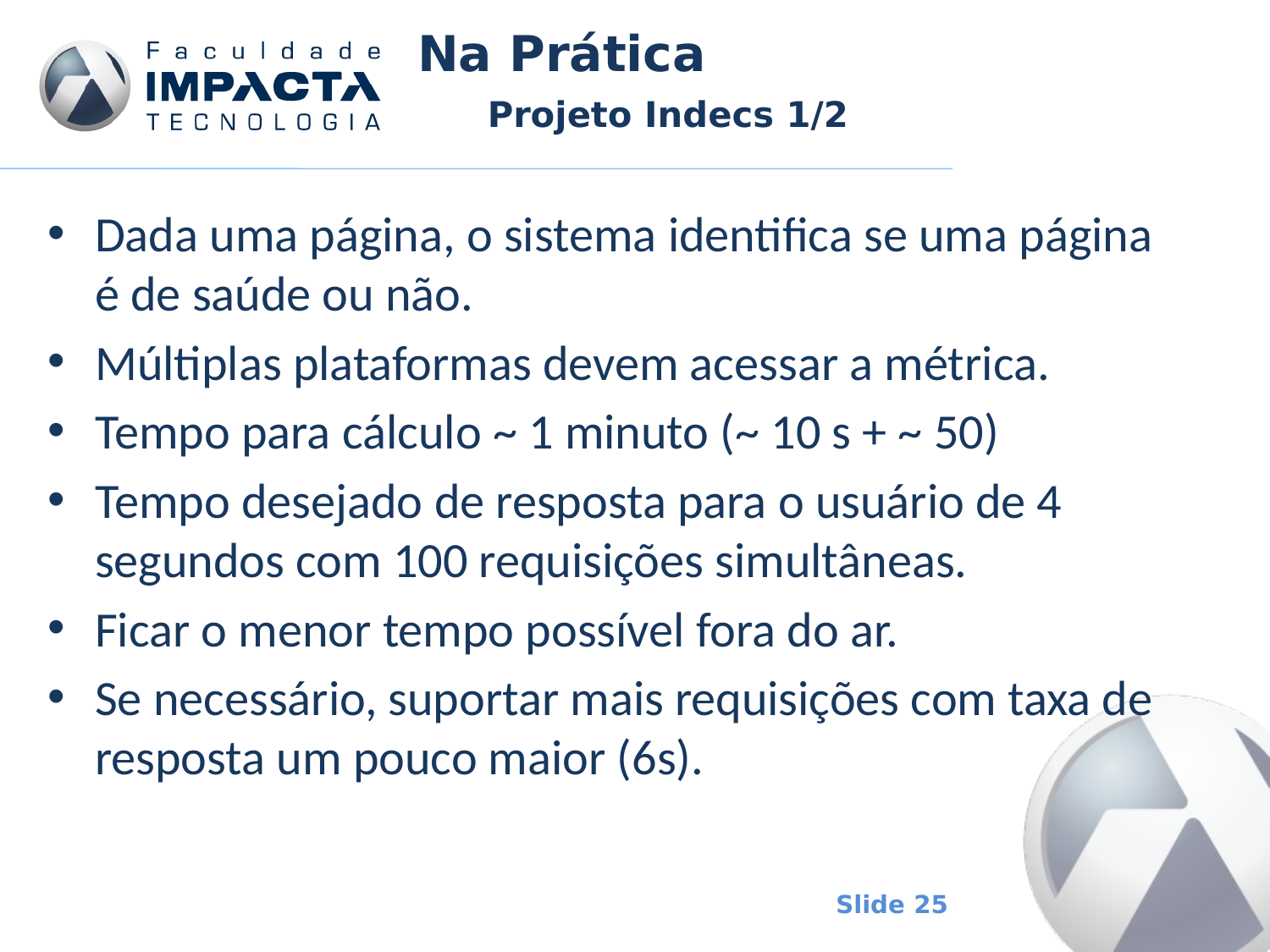

# Na Prática
Projeto Indecs 1/2
Dada uma página, o sistema identifica se uma página é de saúde ou não.
Múltiplas plataformas devem acessar a métrica.
Tempo para cálculo ~ 1 minuto (~ 10 s + ~ 50)
Tempo desejado de resposta para o usuário de 4 segundos com 100 requisições simultâneas.
Ficar o menor tempo possível fora do ar.
Se necessário, suportar mais requisições com taxa de resposta um pouco maior (6s).